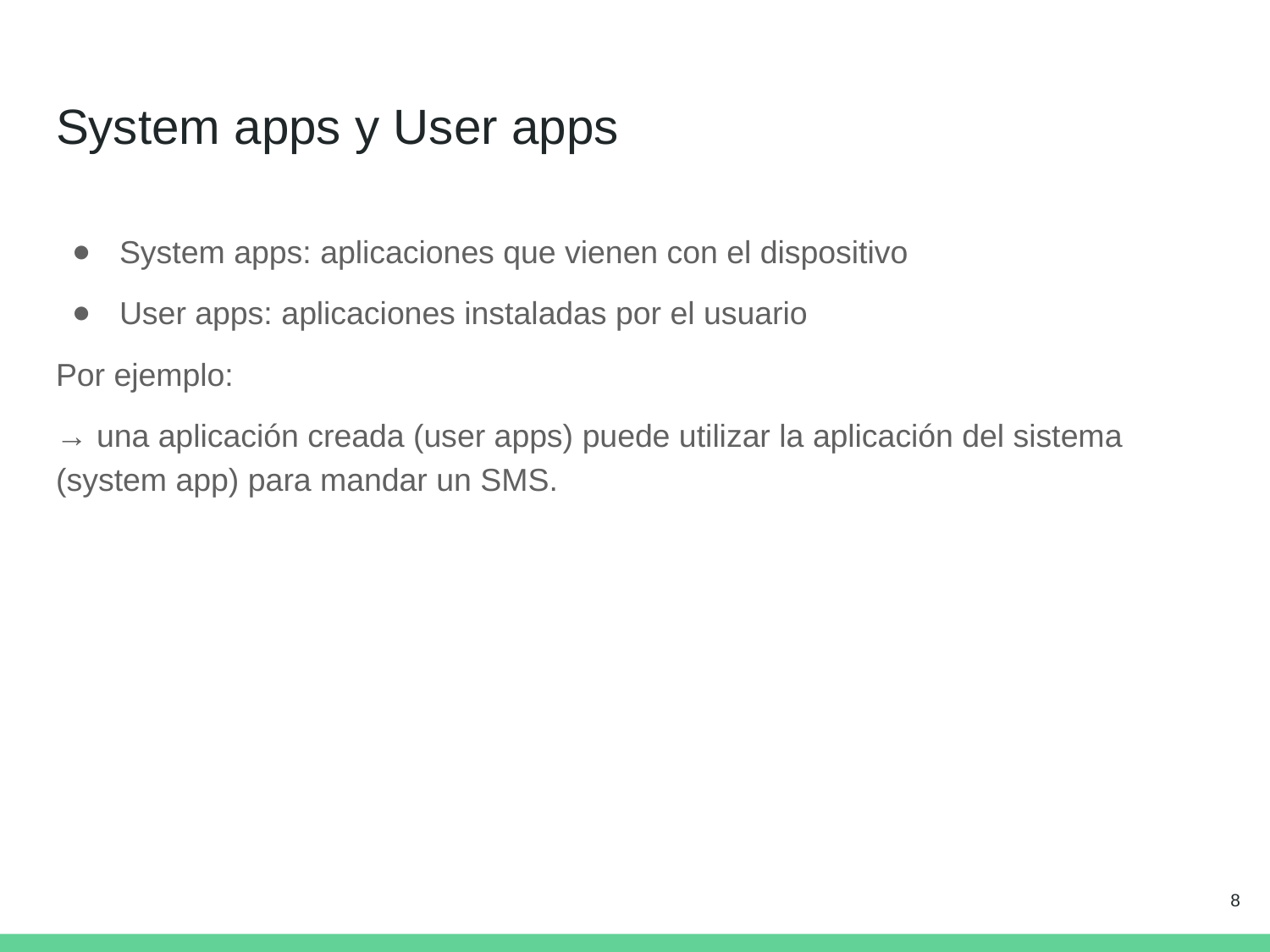

# System apps y User apps
System apps: aplicaciones que vienen con el dispositivo
User apps: aplicaciones instaladas por el usuario
Por ejemplo:
→ una aplicación creada (user apps) puede utilizar la aplicación del sistema (system app) para mandar un SMS.
8